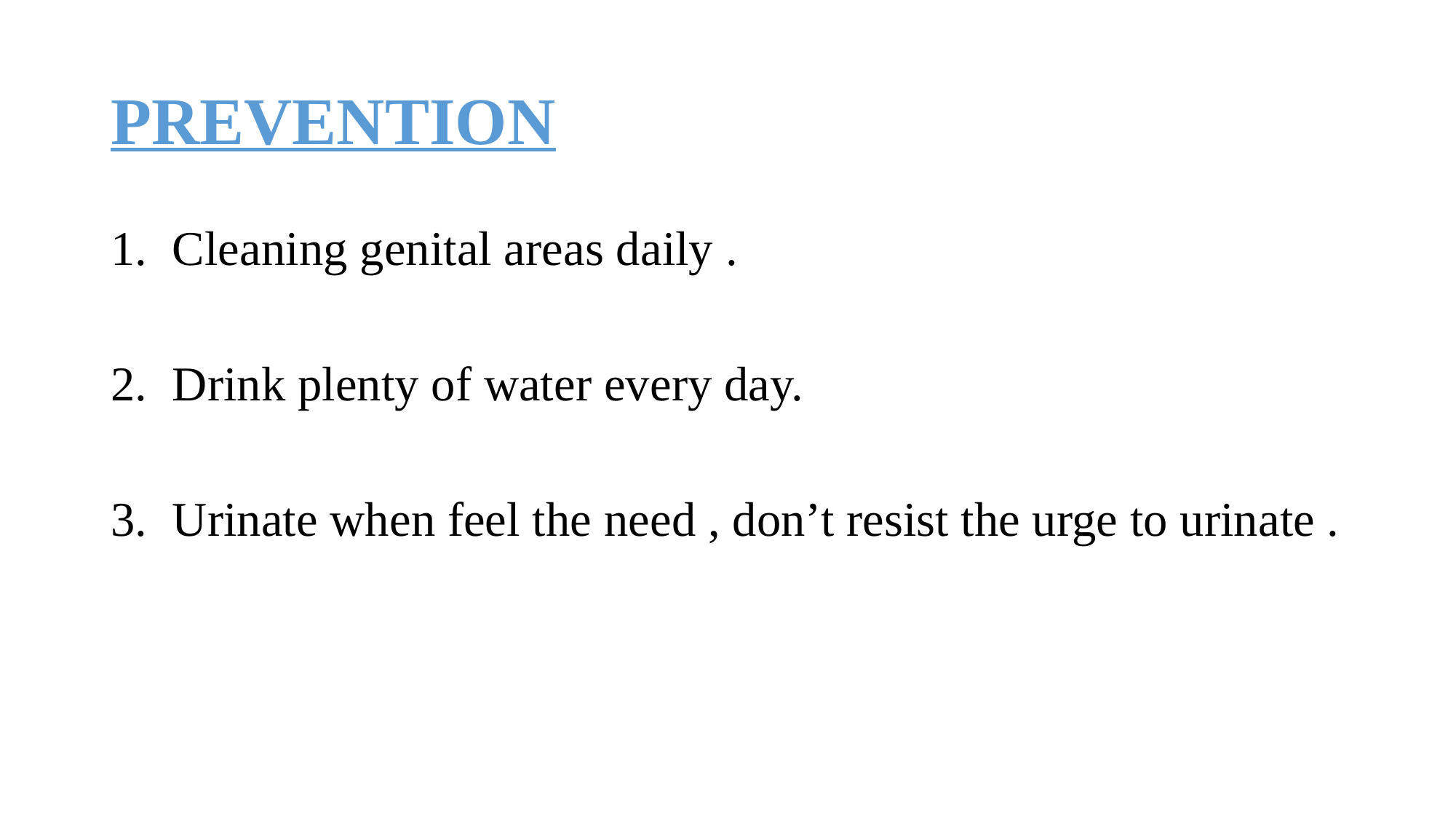

# PREVENTION
Cleaning genital areas daily .

Drink plenty of water every day.

Urinate when feel the need , don’t resist the urge to urinate .